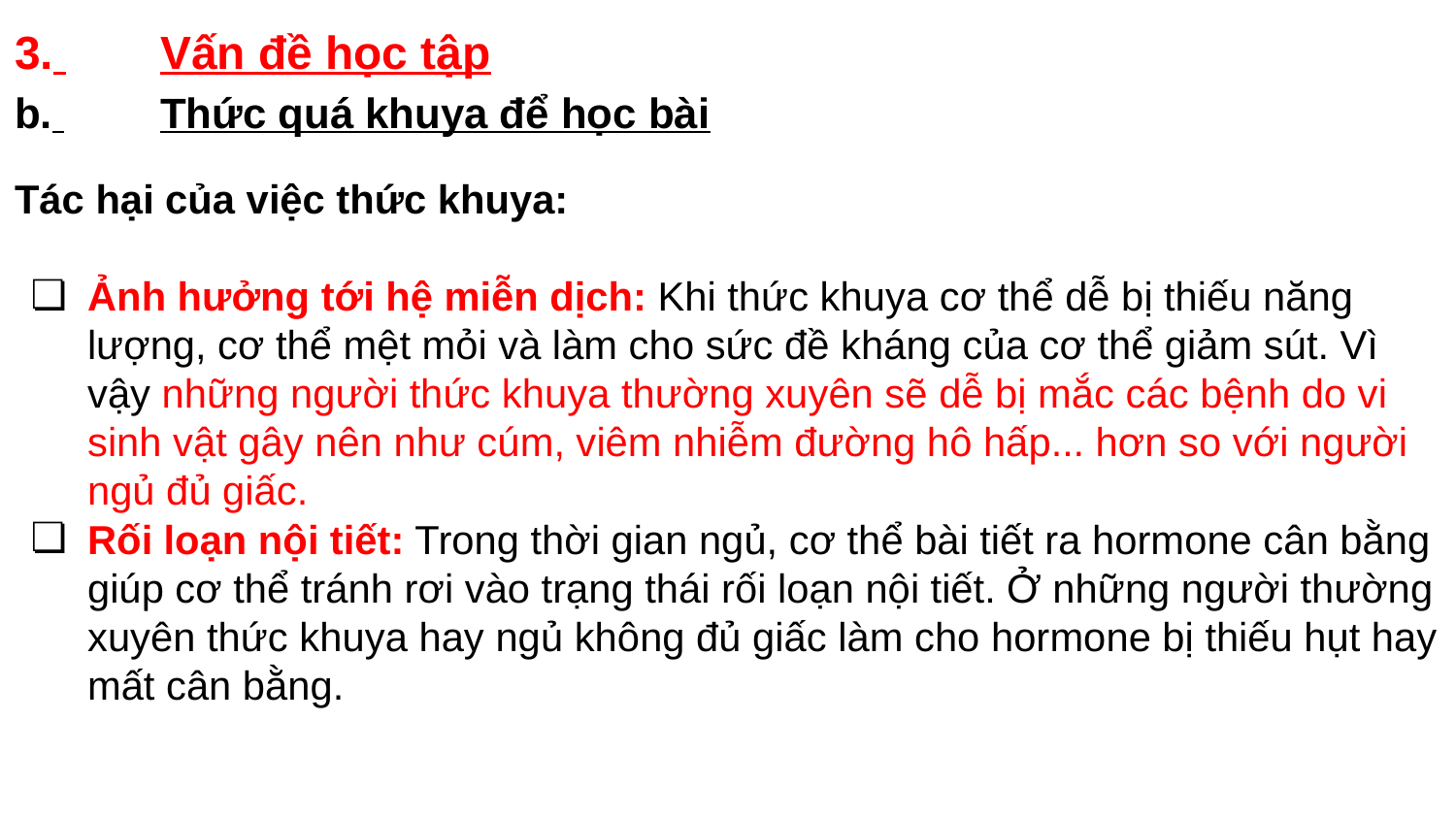

3. 	Vấn đề học tập
b. 	Thức quá khuya để học bài
Tác hại của việc thức khuya:

Ảnh hưởng tới hệ miễn dịch: Khi thức khuya cơ thể dễ bị thiếu năng lượng, cơ thể mệt mỏi và làm cho sức đề kháng của cơ thể giảm sút. Vì vậy những người thức khuya thường xuyên sẽ dễ bị mắc các bệnh do vi sinh vật gây nên như cúm, viêm nhiễm đường hô hấp... hơn so với người ngủ đủ giấc.
Rối loạn nội tiết: Trong thời gian ngủ, cơ thể bài tiết ra hormone cân bằng giúp cơ thể tránh rơi vào trạng thái rối loạn nội tiết. Ở những người thường xuyên thức khuya hay ngủ không đủ giấc làm cho hormone bị thiếu hụt hay mất cân bằng.